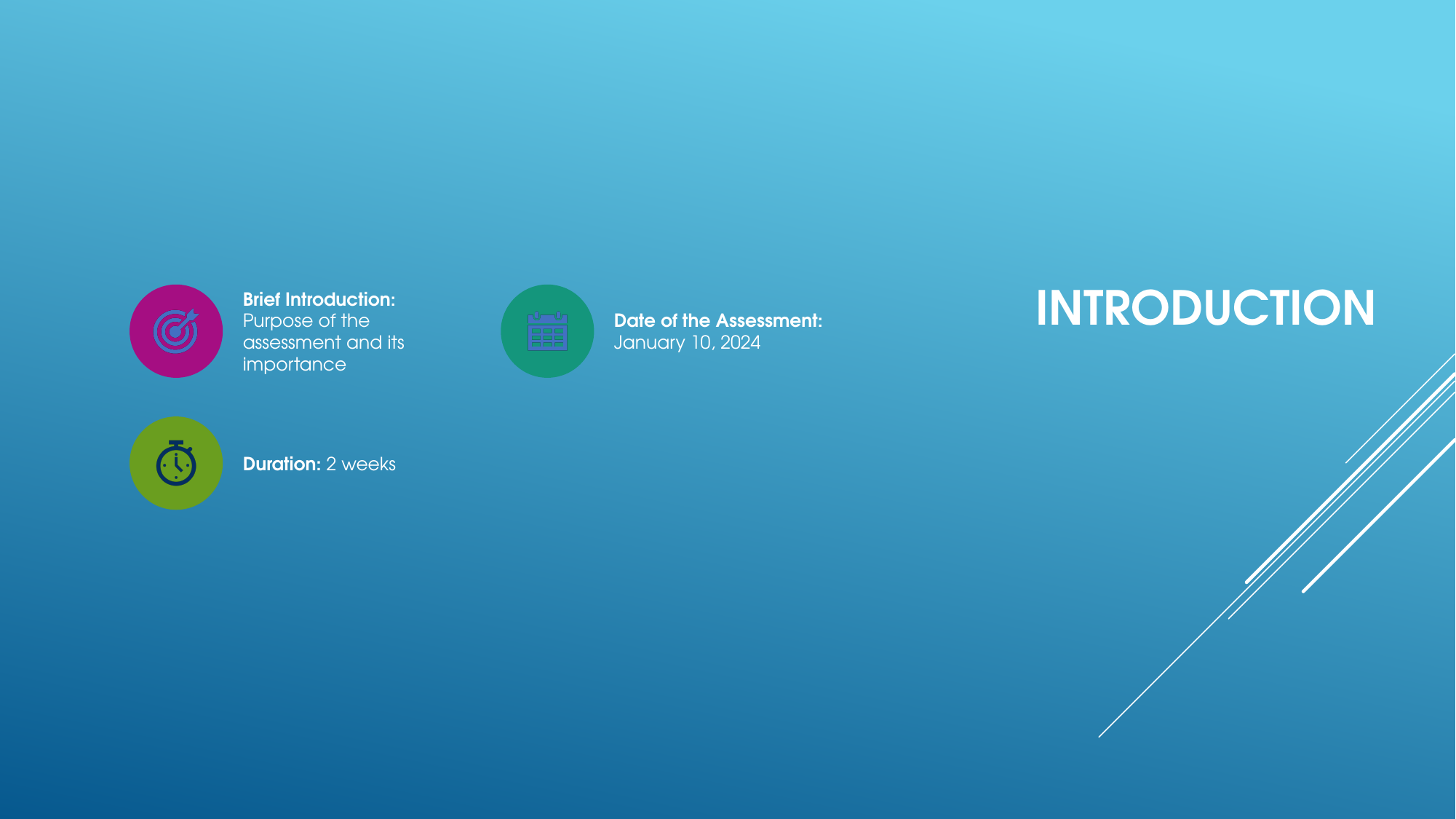

Brief Introduction: Purpose of the assessment and its importance
Date of the Assessment: January 10, 2024
Duration: 2 weeks
# Introduction